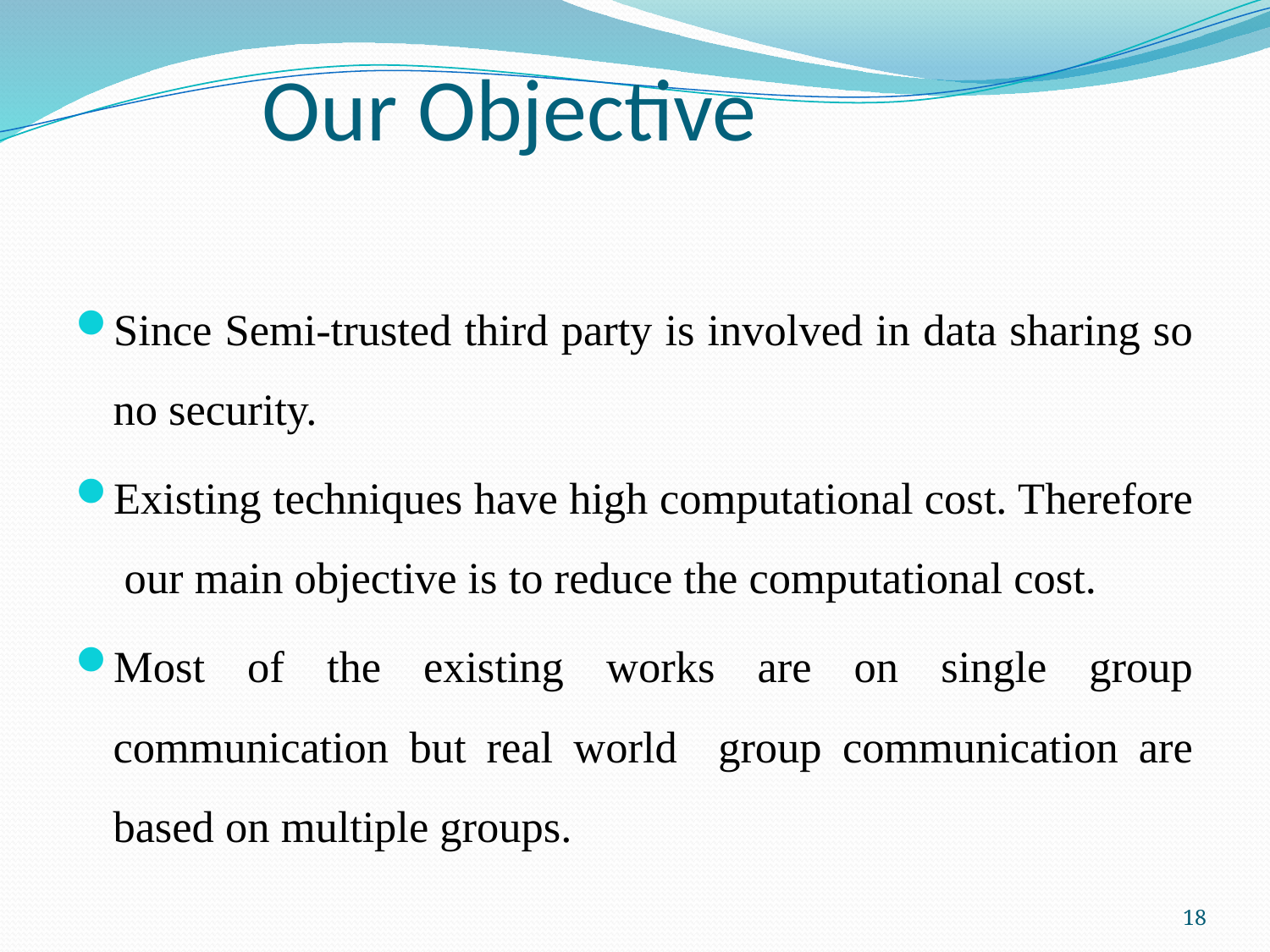

# Our Objective
Since Semi-trusted third party is involved in data sharing so no security.
Existing techniques have high computational cost. Therefore  our main objective is to reduce the computational cost.
Most of the existing works are on single group communication but real world  group communication are based on multiple groups.

18